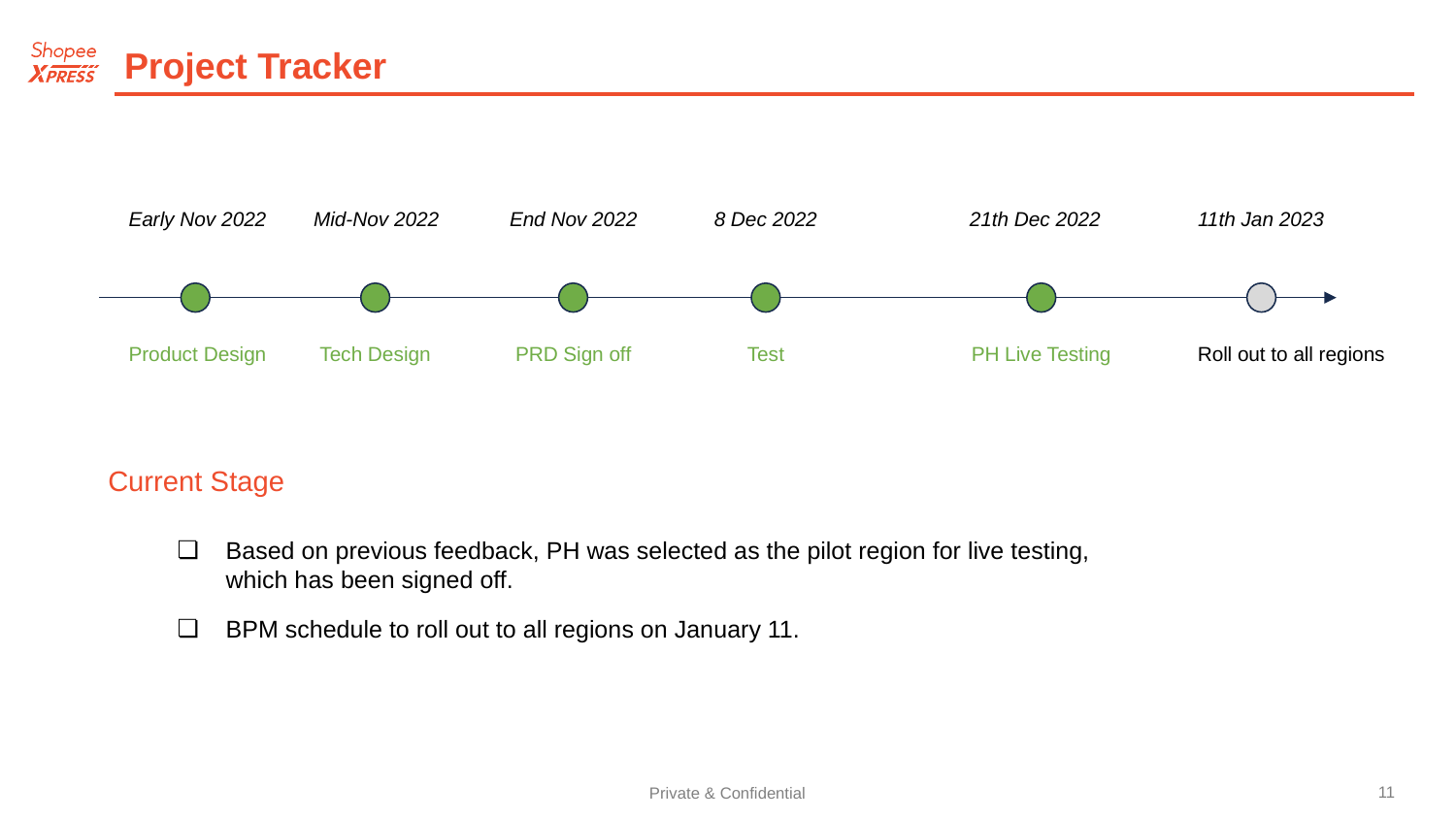

Project Tracker
Early Nov 2022
Mid-Nov 2022
End Nov 2022
8 Dec 2022
21th Dec 2022
11th Jan 2023

Product Design
Tech Design
PRD Sign off
Test
PH Live Testing
Roll out to all regions
Current Stage
Based on previous feedback, PH was selected as the pilot region for live testing, which has been signed off.
BPM schedule to roll out to all regions on January 11.